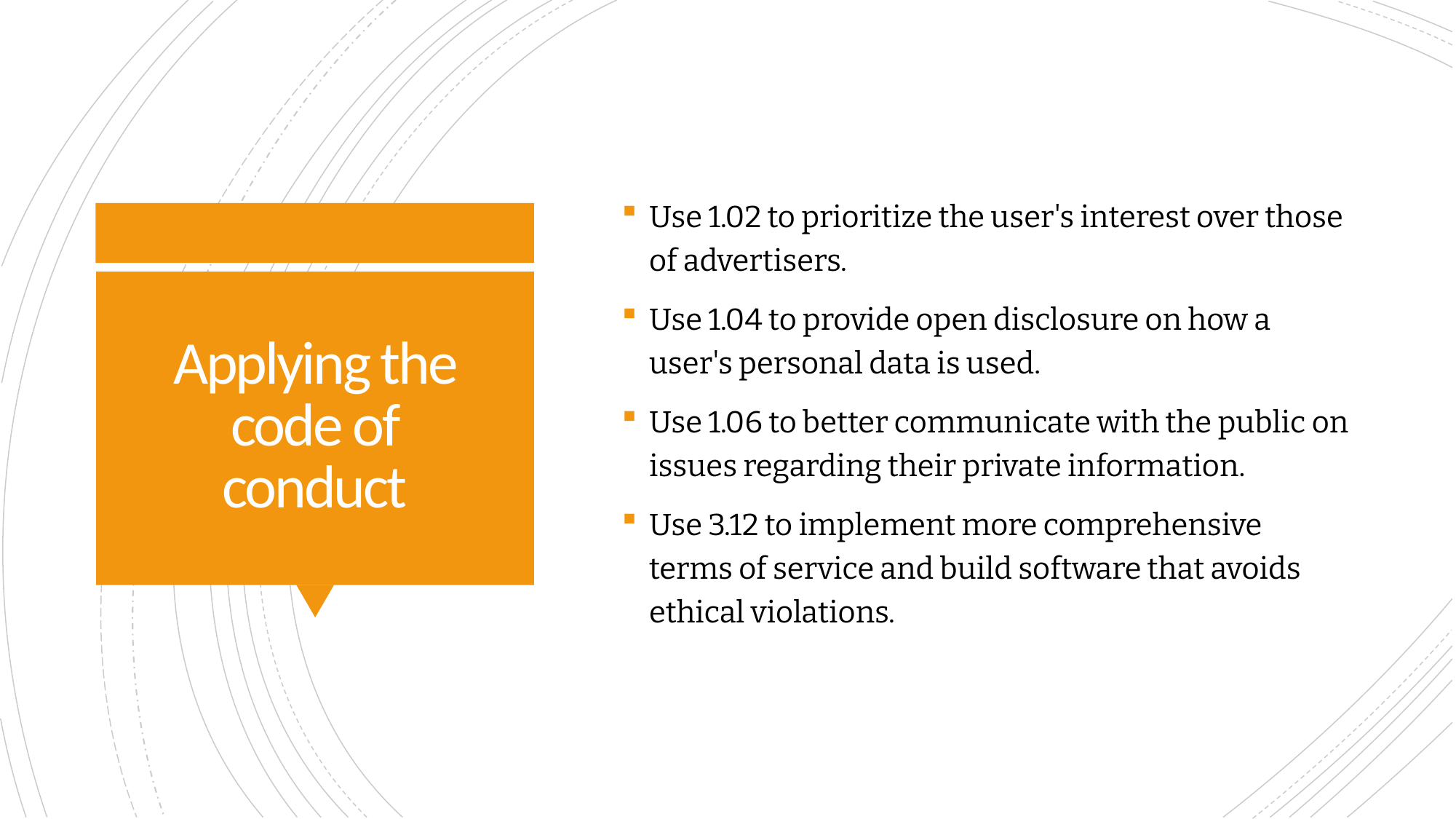

Use 1.02 to prioritize the user's interest over those of advertisers.
Use 1.04 to provide open disclosure on how a user's personal data is used.
Use 1.06 to better communicate with the public on issues regarding their private information.
Use 3.12 to implement more comprehensive terms of service and build software that avoids ethical violations.
# Applying the code of conduct